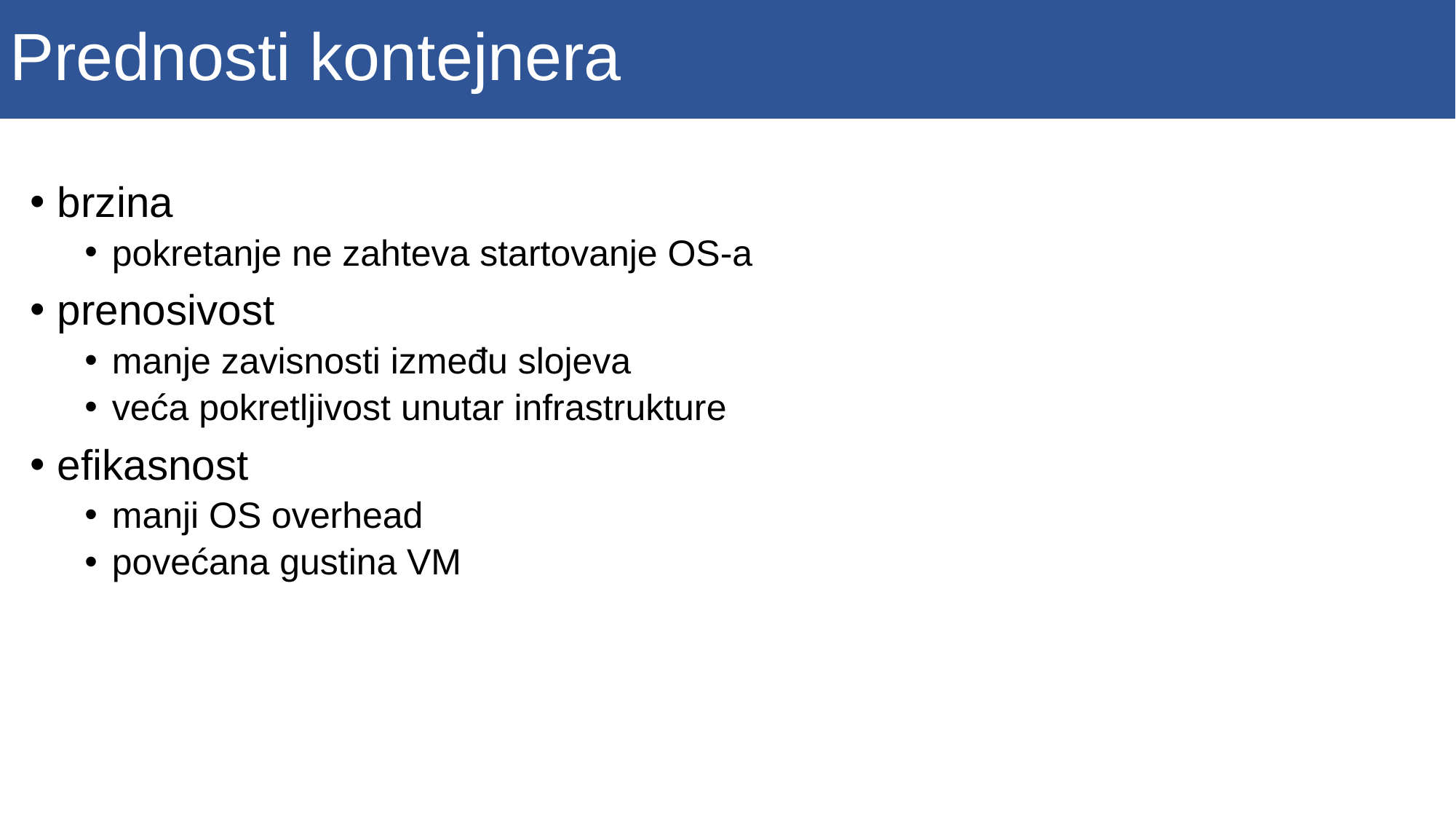

# Prednosti kontejnera
brzina
pokretanje ne zahteva startovanje OS-a
prenosivost
manje zavisnosti između slojeva
veća pokretljivost unutar infrastrukture
efikasnost
manji OS overhead
povećana gustina VM